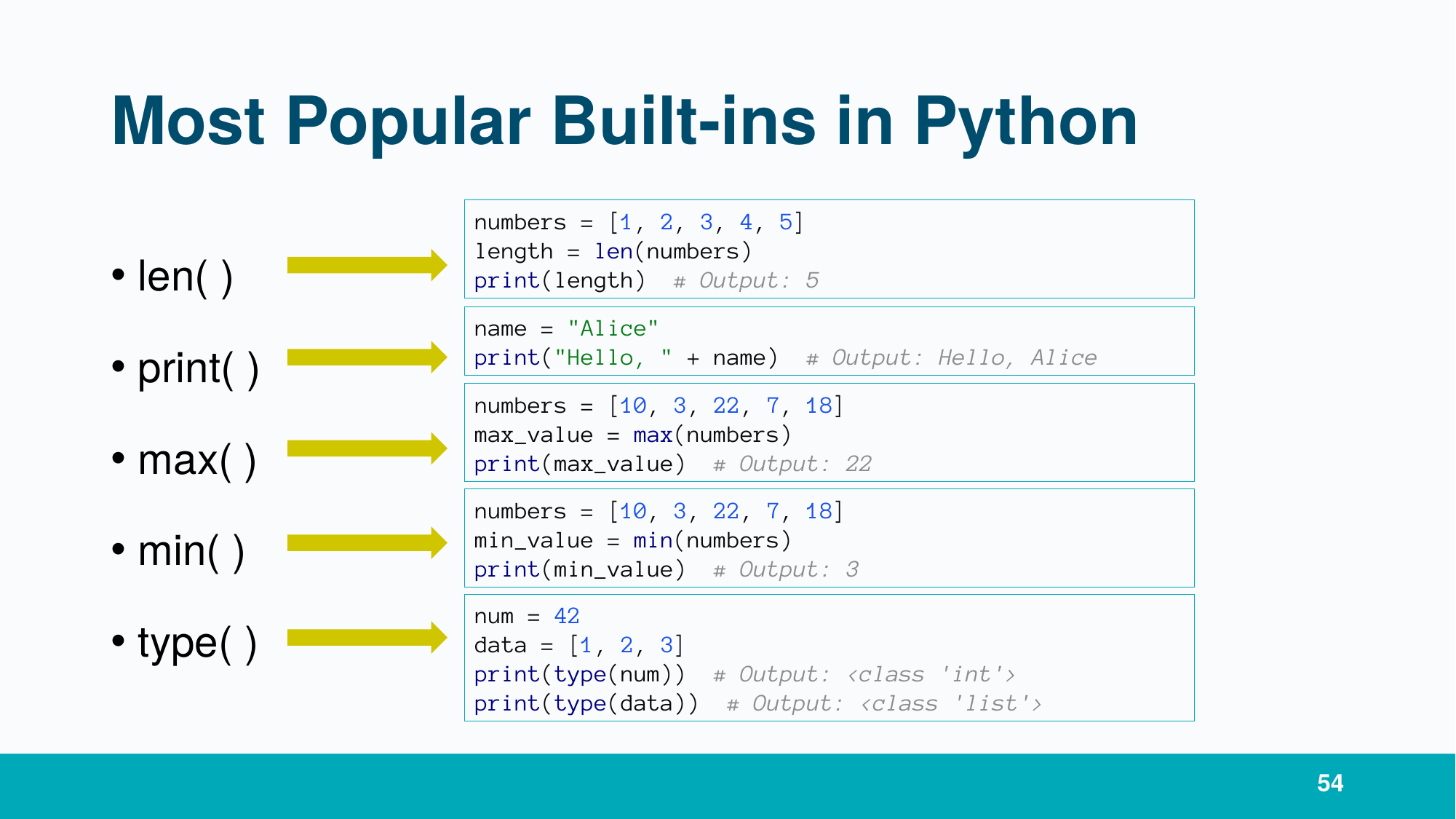

# Most Popular Built-ins in Python
numbers = [1, 2, 3, 4, 5]
length = len(numbers)
print(length)  # Output: 5
len( )
print( )
max( )
min( )
type( )

name = "Alice"
print("Hello, " + name)  # Output: Hello, Alice

numbers = [10, 3, 22, 7, 18]
max_value = max(numbers)
print(max_value)  # Output: 22

numbers = [10, 3, 22, 7, 18]
min_value = min(numbers)
print(min_value)  # Output: 3

num = 42
data = [1, 2, 3]
print(type(num))  # Output: <class 'int'>
print(type(data))  # Output: <class 'list'>

54